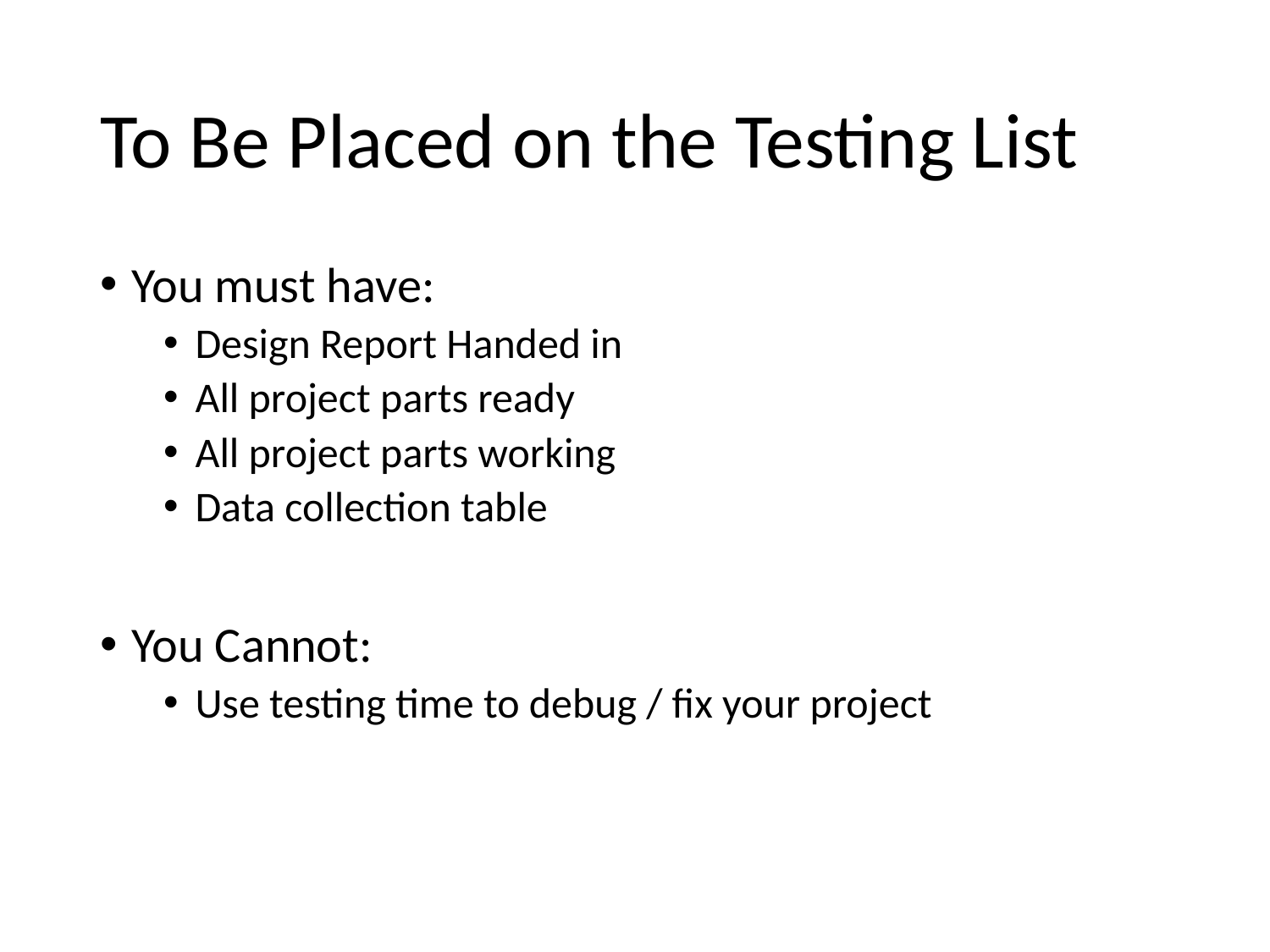

# To Be Placed on the Testing List
You must have:
Design Report Handed in
All project parts ready
All project parts working
Data collection table

You Cannot:
Use testing time to debug / fix your project